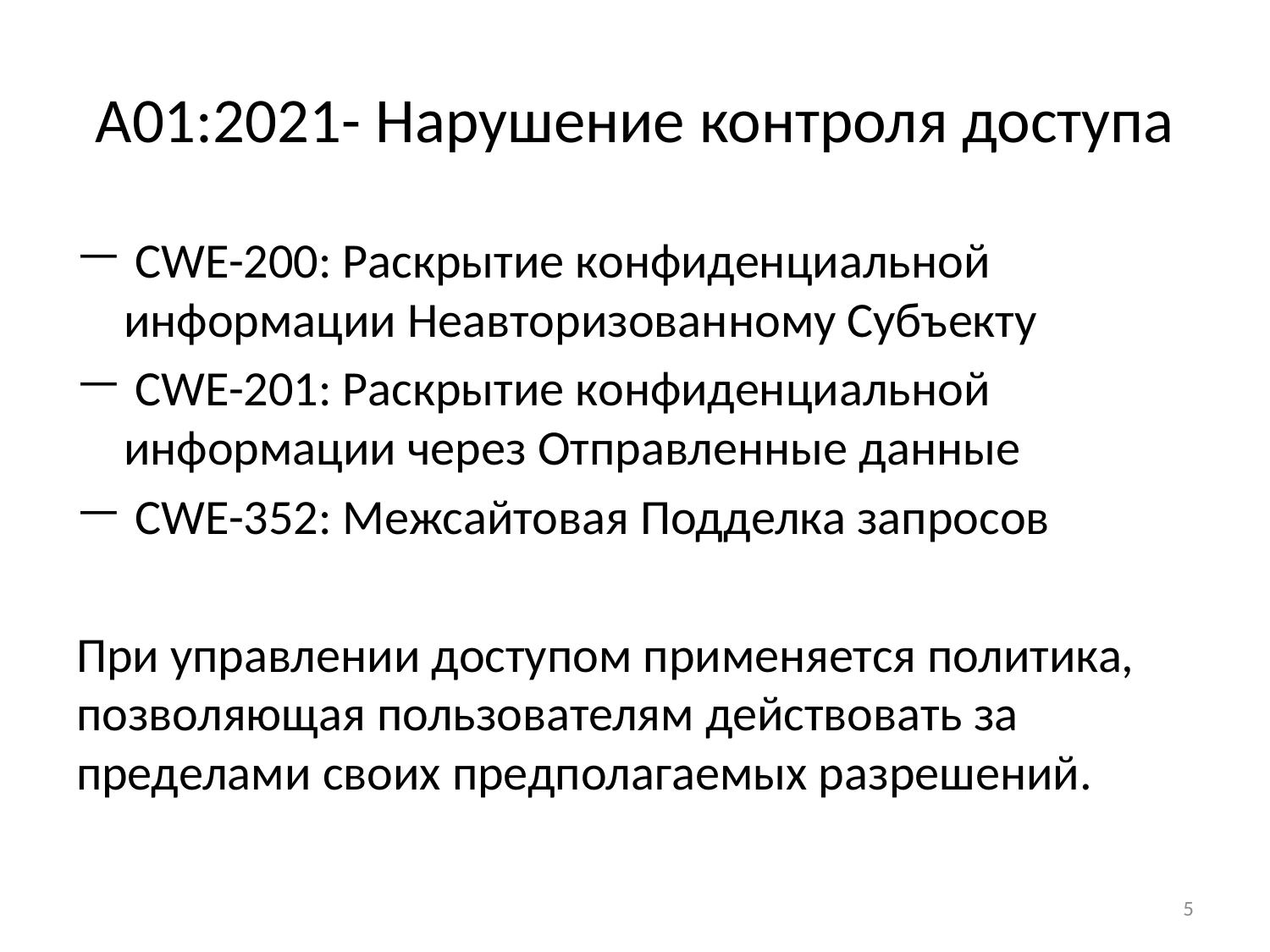

# A01:2021- Нарушение контроля доступа
 CWE-200: Раскрытие конфиденциальной информации Неавторизованному Субъекту
 CWE-201: Раскрытие конфиденциальной информации через Отправленные данные
 CWE-352: Межсайтовая Подделка запросов

При управлении доступом применяется политика, позволяющая пользователям действовать за пределами своих предполагаемых разрешений.
5